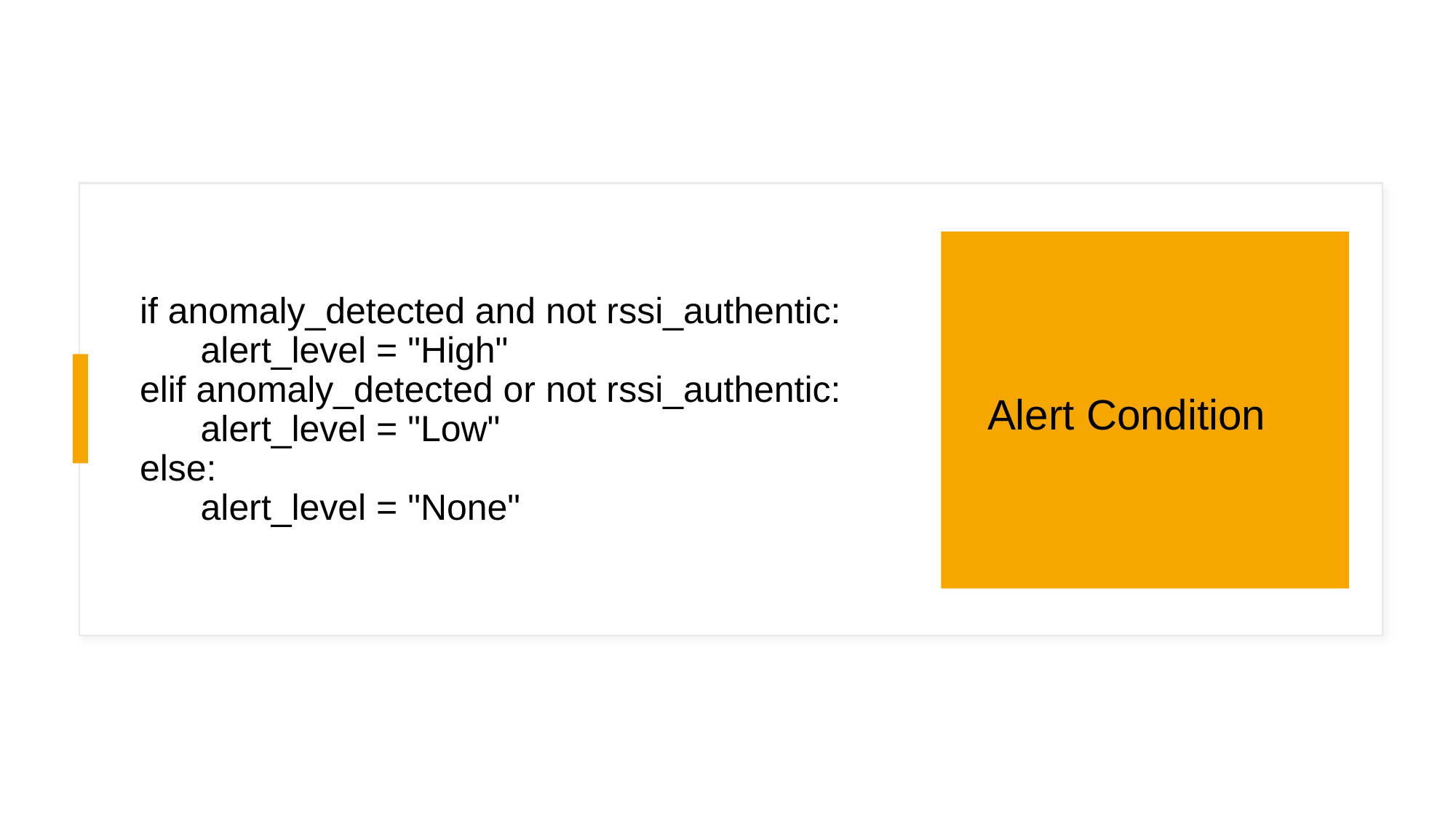

# if anomaly_detected and not rssi_authentic: alert_level = "High" elif anomaly_detected or not rssi_authentic: alert_level = "Low" else: alert_level = "None"
   Alert Condition